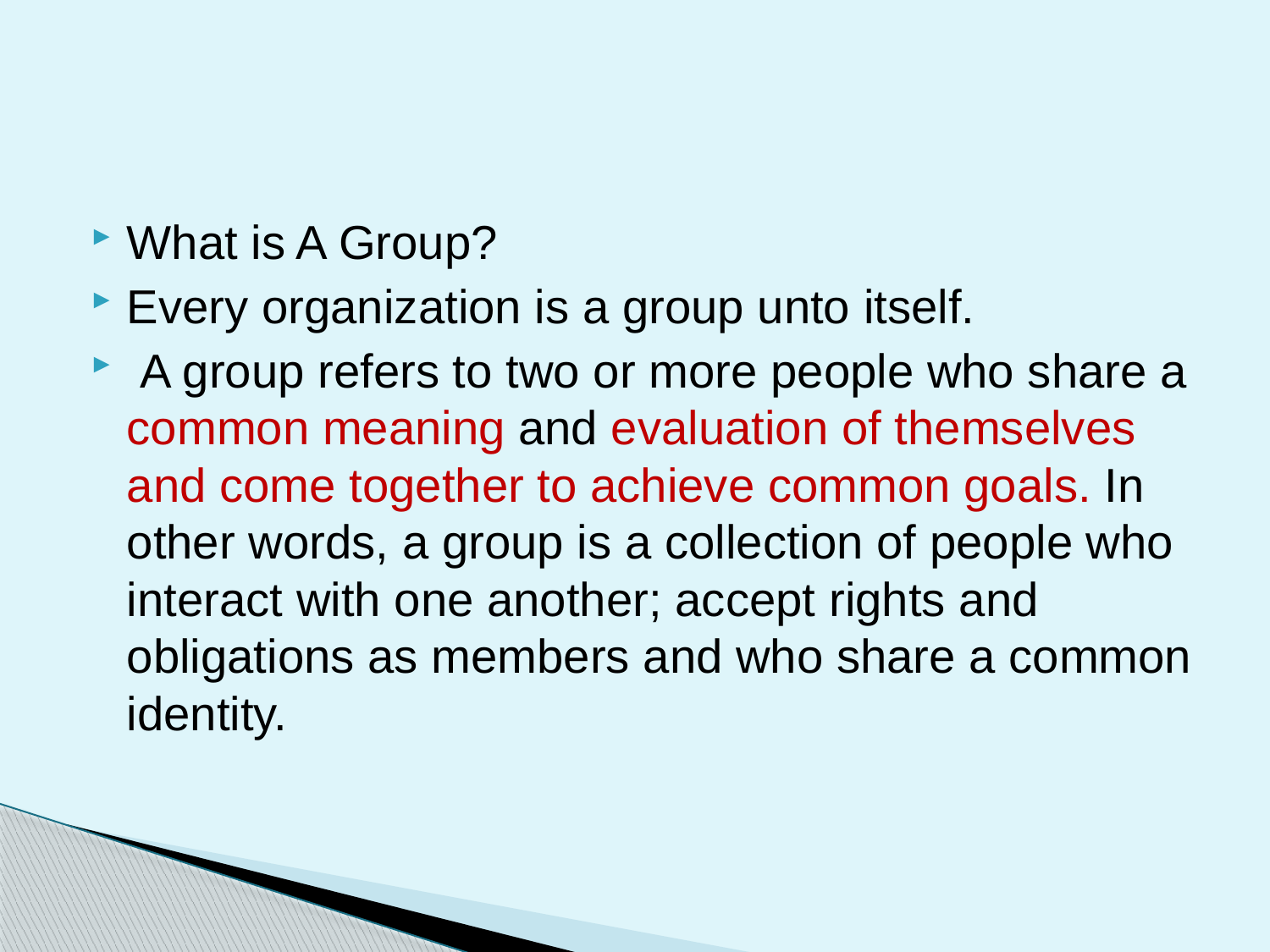

What is A Group?
Every organization is a group unto itself.
 A group refers to two or more people who share a common meaning and evaluation of themselves and come together to achieve common goals. In other words, a group is a collection of people who interact with one another; accept rights and obligations as members and who share a common identity.